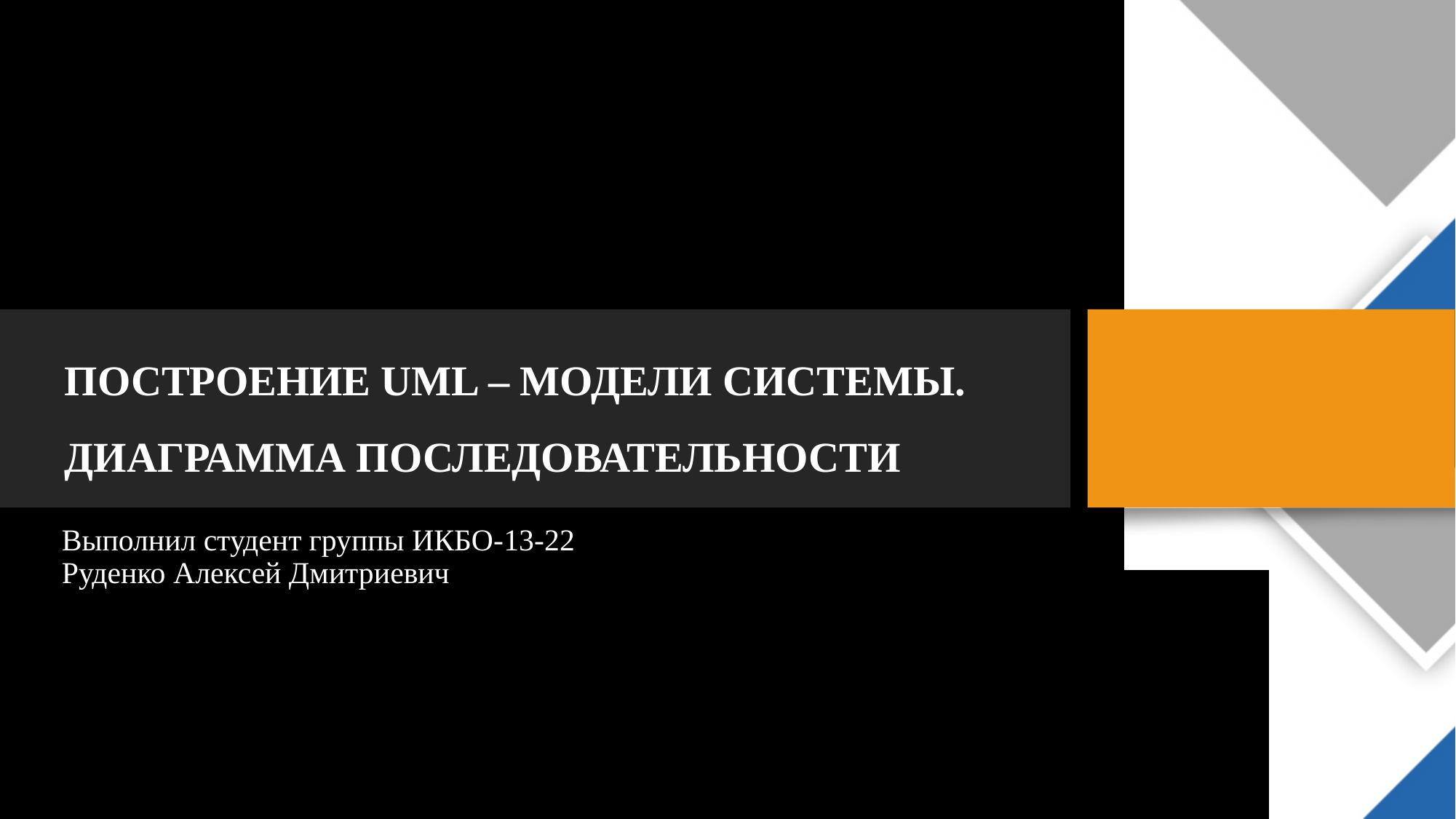

# Построение UML – модели системы. Диаграмма последовательности
Выполнил студент группы ИКБО-13-22
Руденко Алексей Дмитриевич